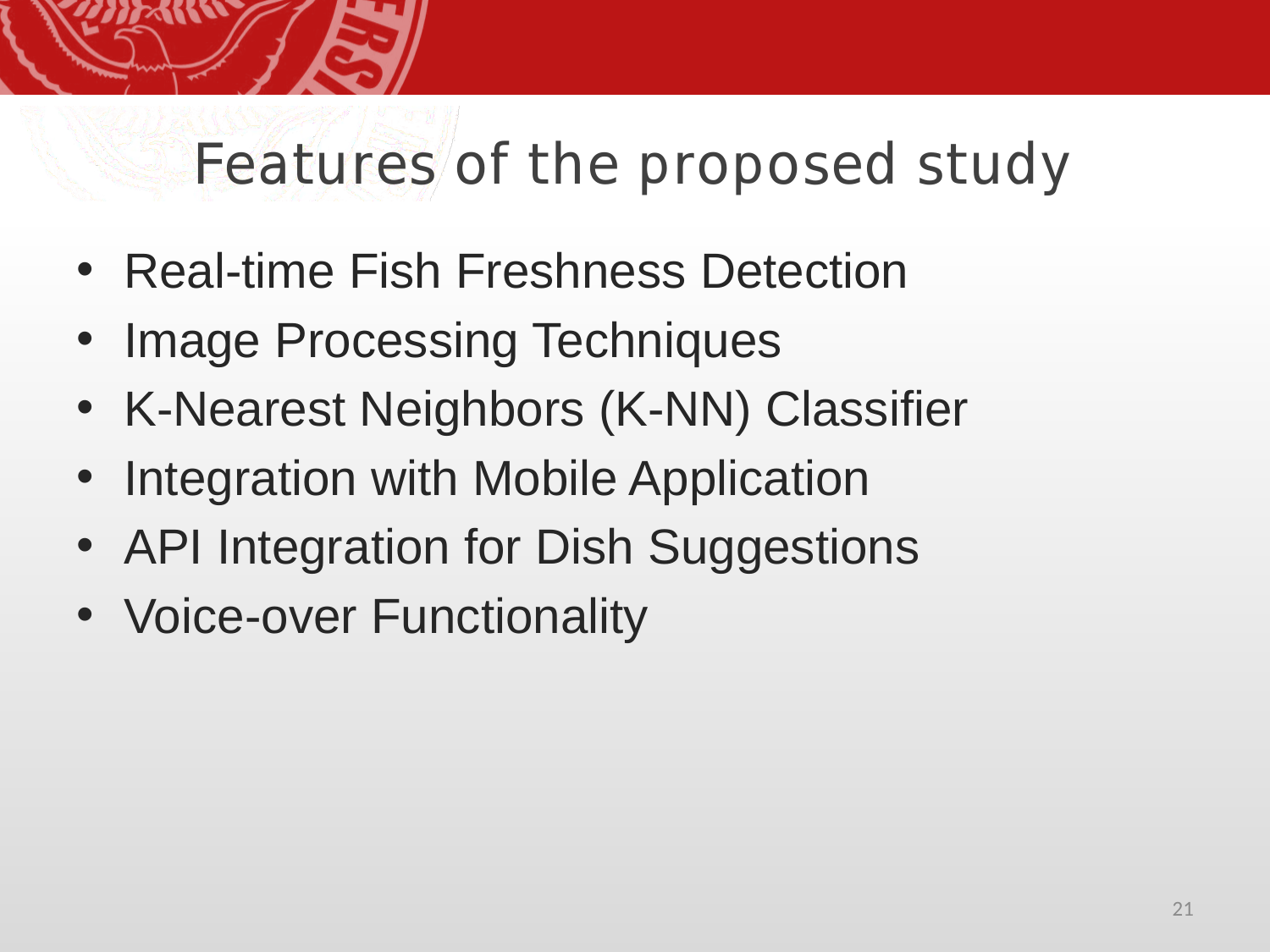

# Features of the proposed study
Real-time Fish Freshness Detection
Image Processing Techniques
K-Nearest Neighbors (K-NN) Classifier
Integration with Mobile Application
API Integration for Dish Suggestions
Voice-over Functionality
21